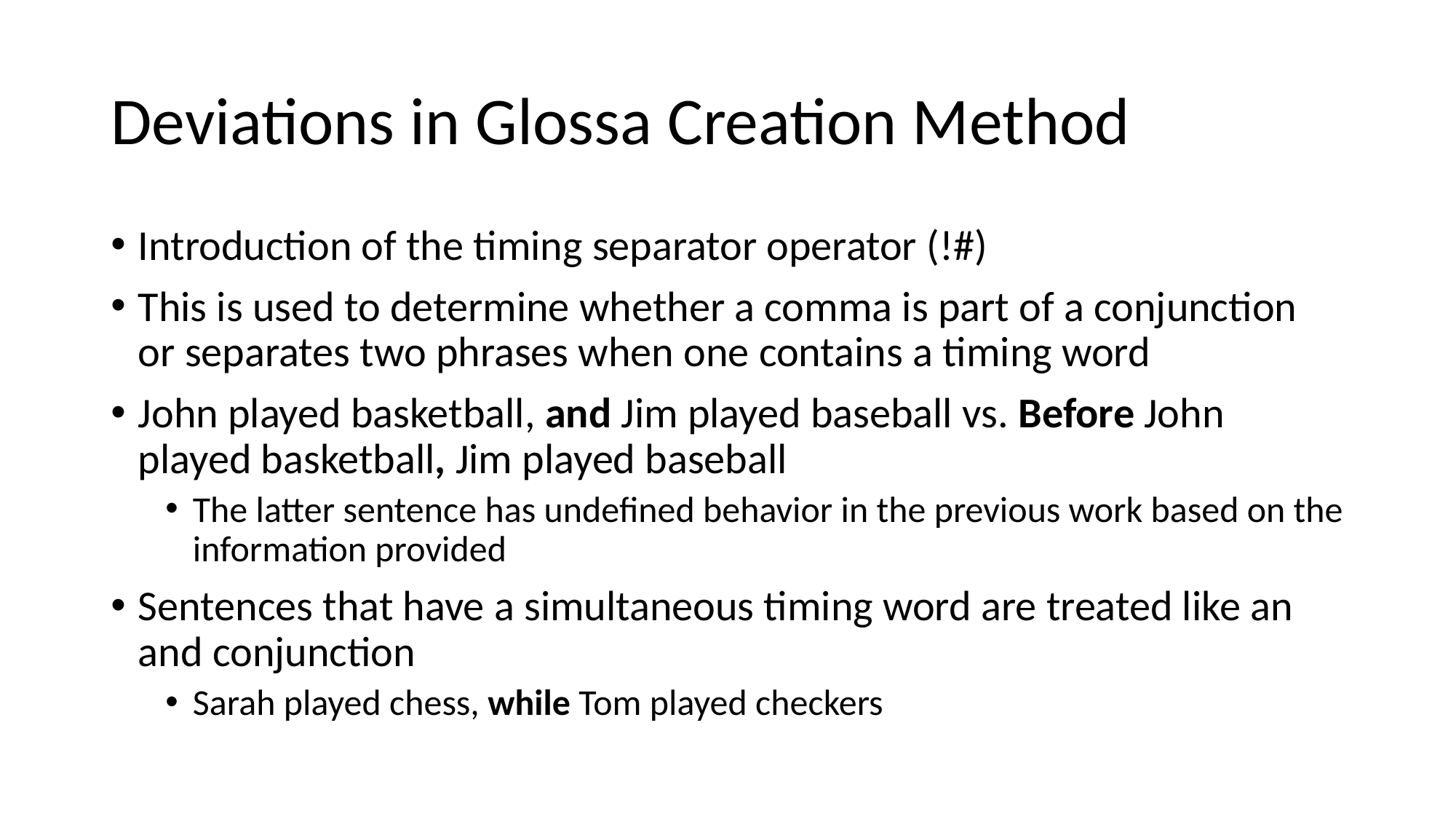

# Deviations in Glossa Creation Method
Introduction of the timing separator operator (!#)
This is used to determine whether a comma is part of a conjunction or separates two phrases when one contains a timing word
John played basketball, and Jim played baseball vs. Before John played basketball, Jim played baseball
The latter sentence has undefined behavior in the previous work based on the information provided
Sentences that have a simultaneous timing word are treated like an and conjunction
Sarah played chess, while Tom played checkers